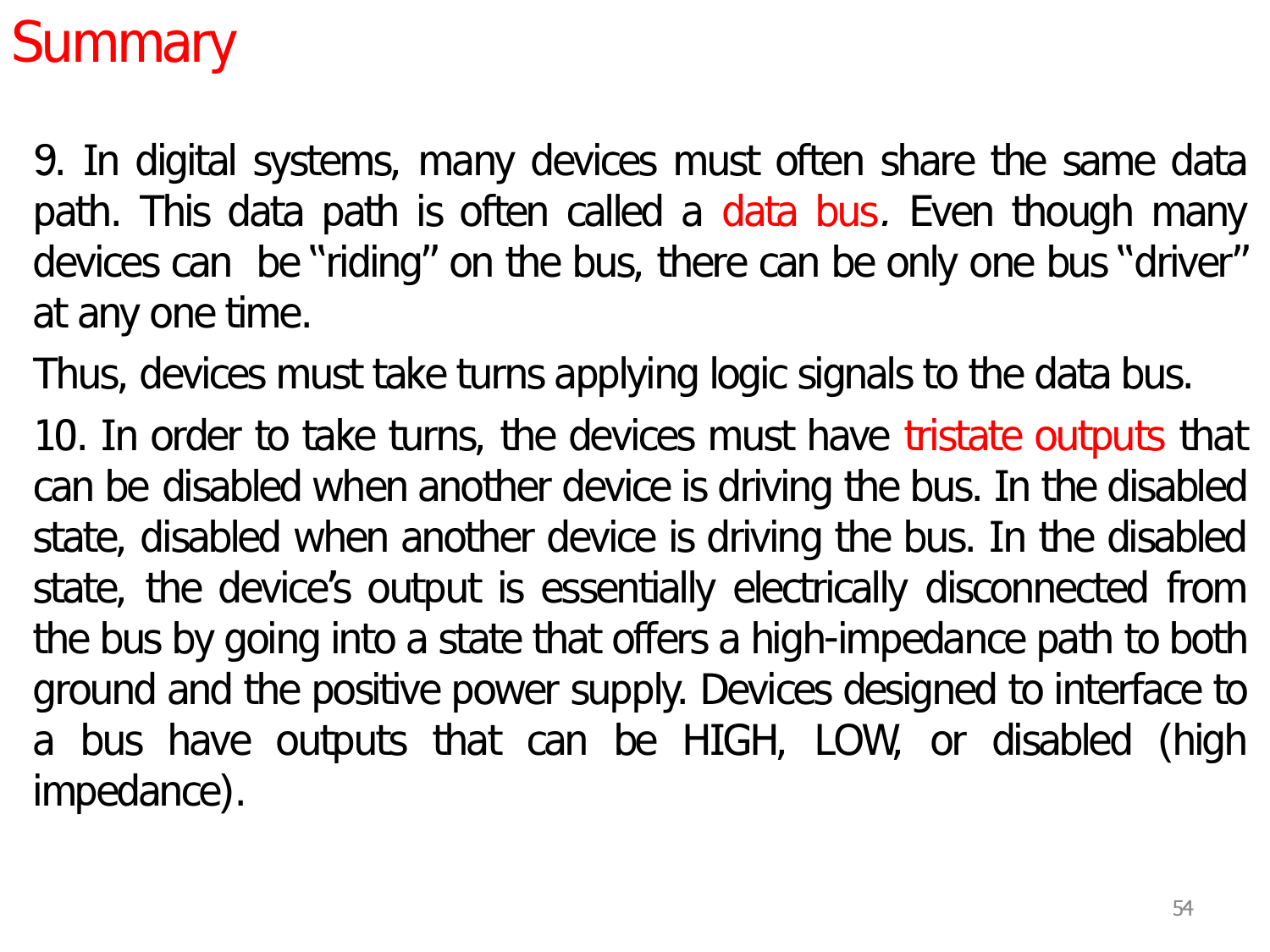

Summary
9. In digital systems, many devices must often share the same data path. This data path is often called a data bus. Even though many devices can  be “riding” on the bus, there can be only one bus “driver” at any one time.
Thus, devices must take turns applying logic signals to the data bus.
10. In order to take turns, the devices must have tristate outputs that can be disabled when another device is driving the bus. In the disabled state, disabled when another device is driving the bus. In the disabled state, the device’s output is essentially electrically disconnected from the bus by going into a state that offers a high-impedance path to both ground and the positive power supply. Devices designed to interface to a bus have outputs that can be HIGH, LOW, or disabled (high impedance).
54